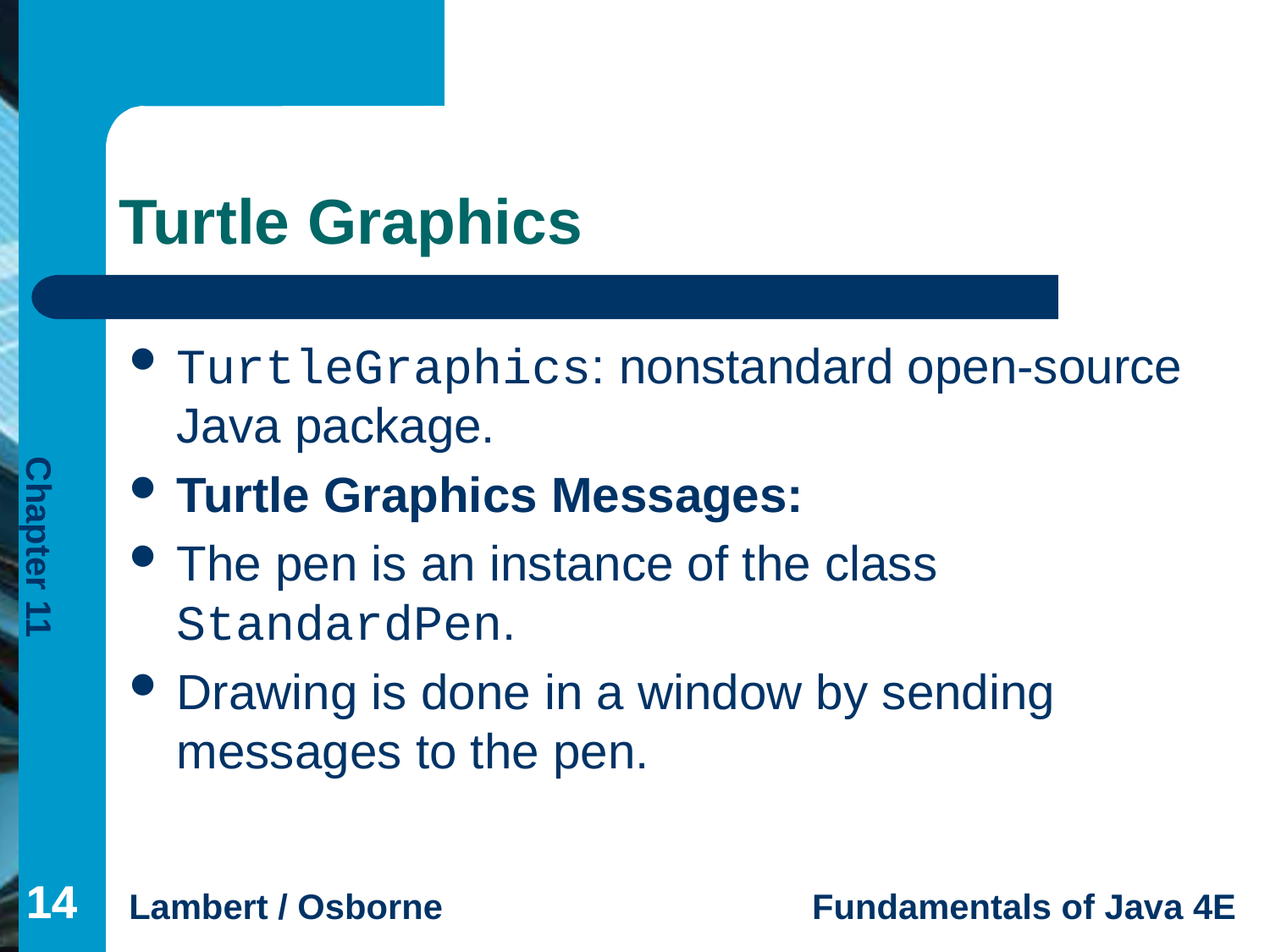

# Turtle Graphics
TurtleGraphics: nonstandard open-source Java package.
Turtle Graphics Messages:
The pen is an instance of the class StandardPen.
Drawing is done in a window by sending messages to the pen.
14
14
14